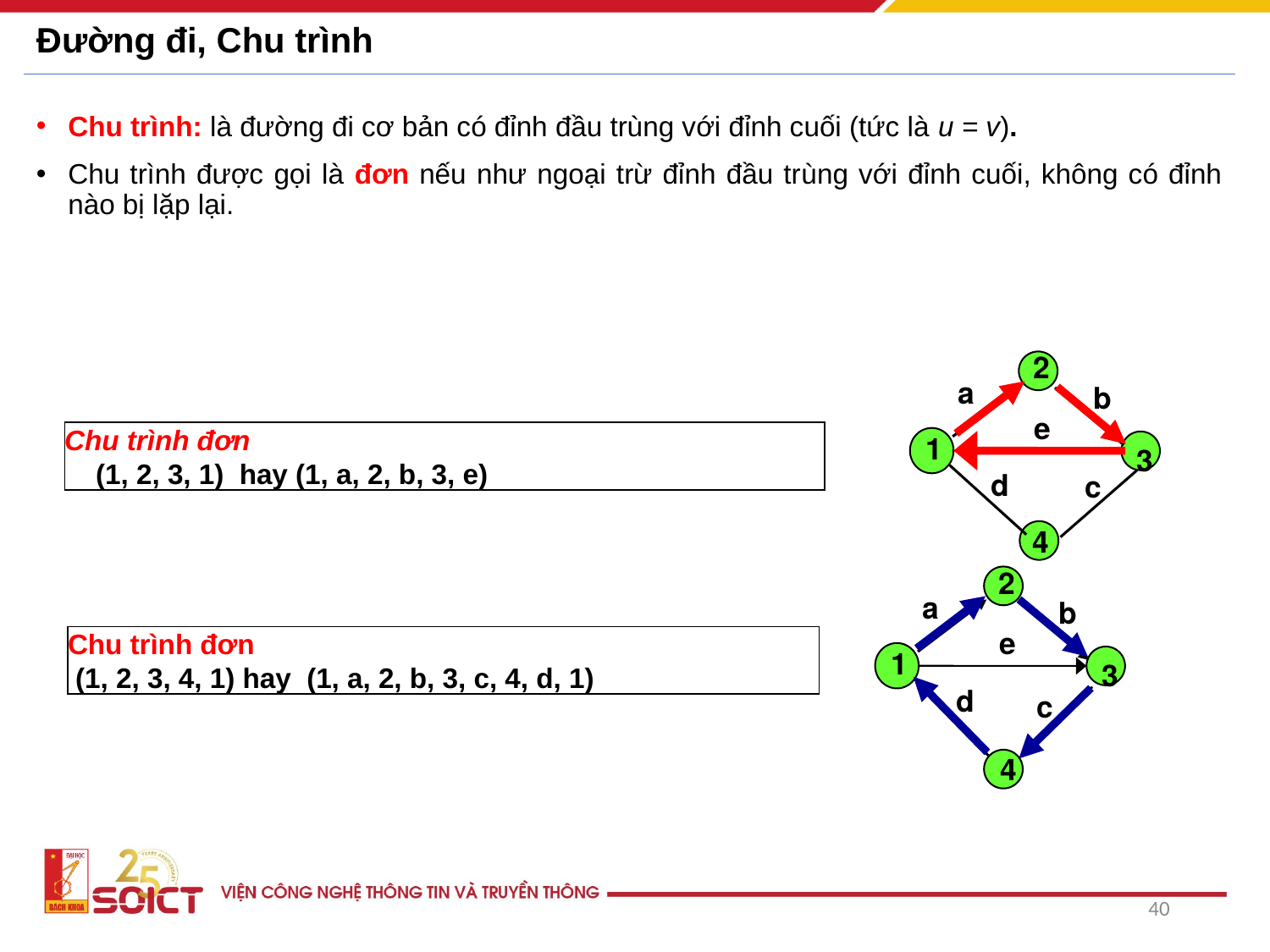

# Đường đi, Chu trình
Chu trình: là đường đi cơ bản có đỉnh đầu trùng với đỉnh cuối (tức là u = v).
Chu trình được gọi là đơn nếu như ngoại trừ đỉnh đầu trùng với đỉnh cuối, không có đỉnh nào bị lặp lại.
2

 a
  b

e
Chu trình đơn
    (1, 2, 3, 1)  hay (1, a, 2, b, 3, e)

1

3

  d
c

4
2

 a
  b

e
Chu trình đơn
 (1, 2, 3, 4, 1) hay  (1, a, 2, b, 3, c, 4, d, 1)

1

3

  d

c

4
40